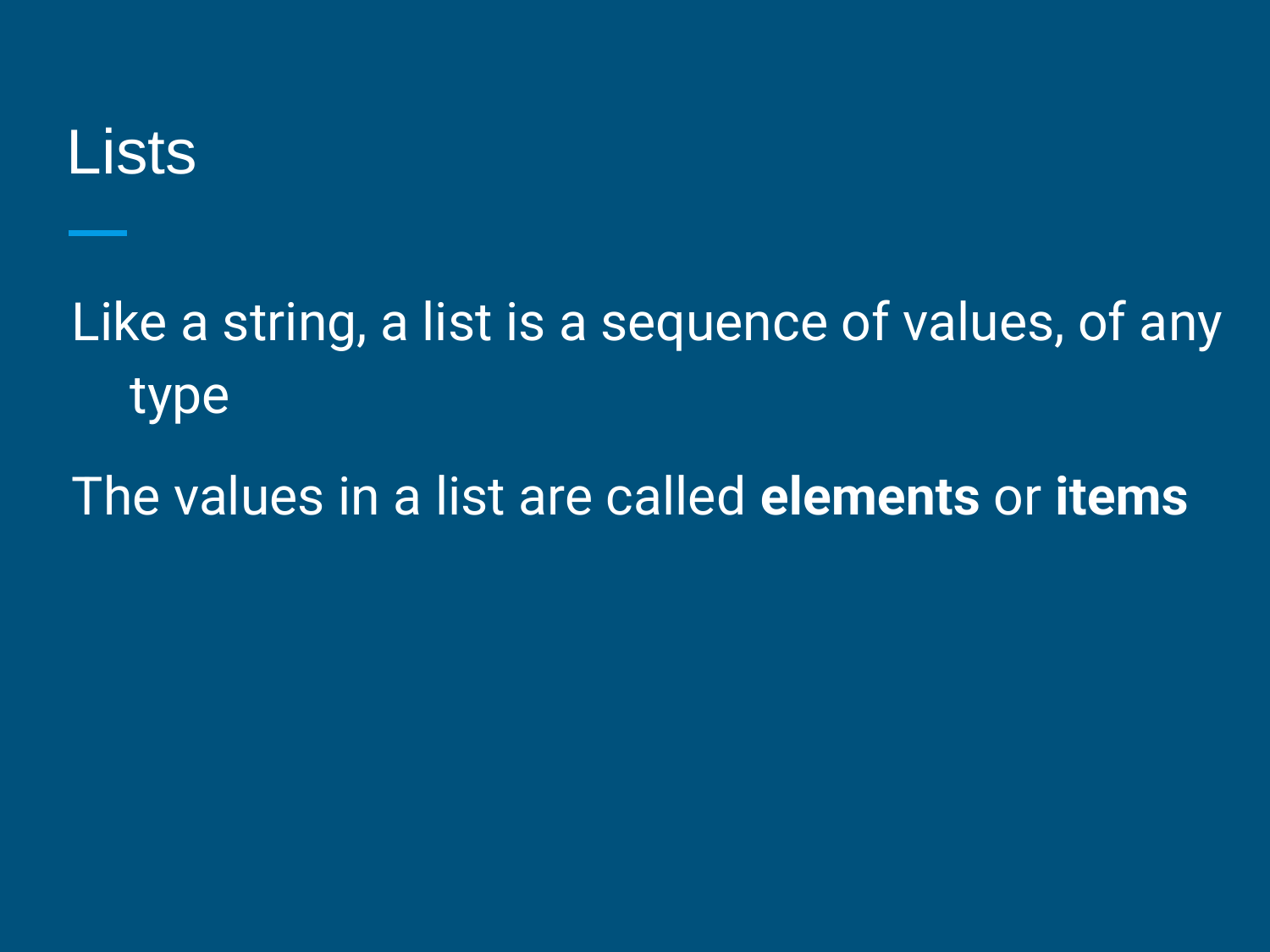

# Lists
Like a string, a list is a sequence of values, of any type
The values in a list are called elements or items